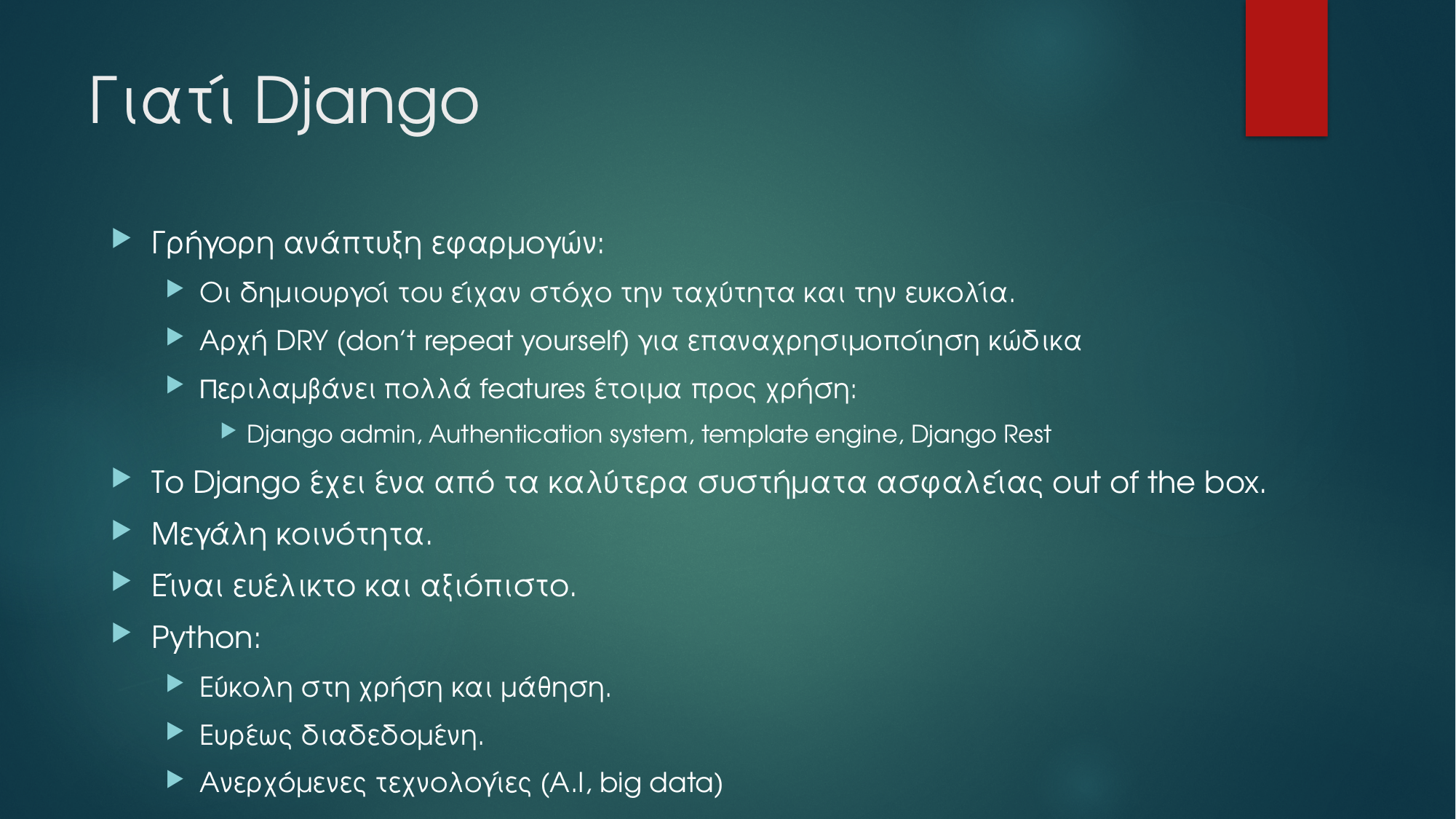

# Γιατί Django
Γρήγορη ανάπτυξη εφαρμογών:
Οι δημιουργοί του είχαν στόχο την ταχύτητα και την ευκολία.
Αρχή DRY (don’t repeat yourself) για επαναχρησιμοποίηση κώδικα
Περιλαμβάνει πολλά features έτοιμα προς χρήση:
Django admin, Authentication system, template engine, Django Rest
Το Django έχει ένα από τα καλύτερα συστήματα ασφαλείας out of the box.
Μεγάλη κοινότητα.
Είναι ευέλικτο και αξιόπιστο.
Python:
Εύκολη στη χρήση και μάθηση.
Ευρέως διαδεδομένη.
Ανερχόμενες τεχνολογίες (A.I, big data)